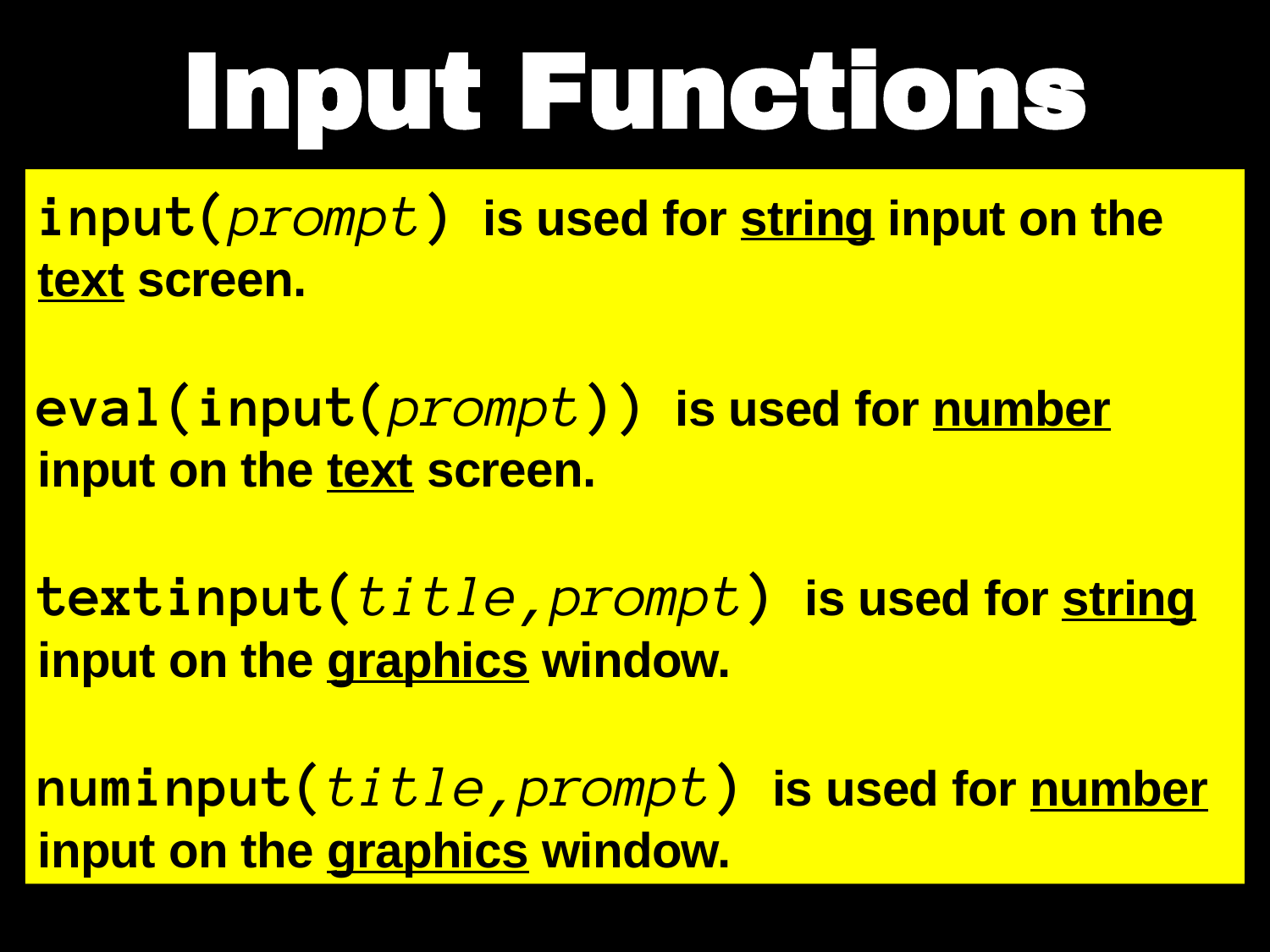

# Input Functions
input(prompt) is used for string input on the text screen.

eval(input(prompt)) is used for number input on the text screen.

textinput(title,prompt) is used for string input on the graphics window.

numinput(title,prompt) is used for number input on the graphics window.